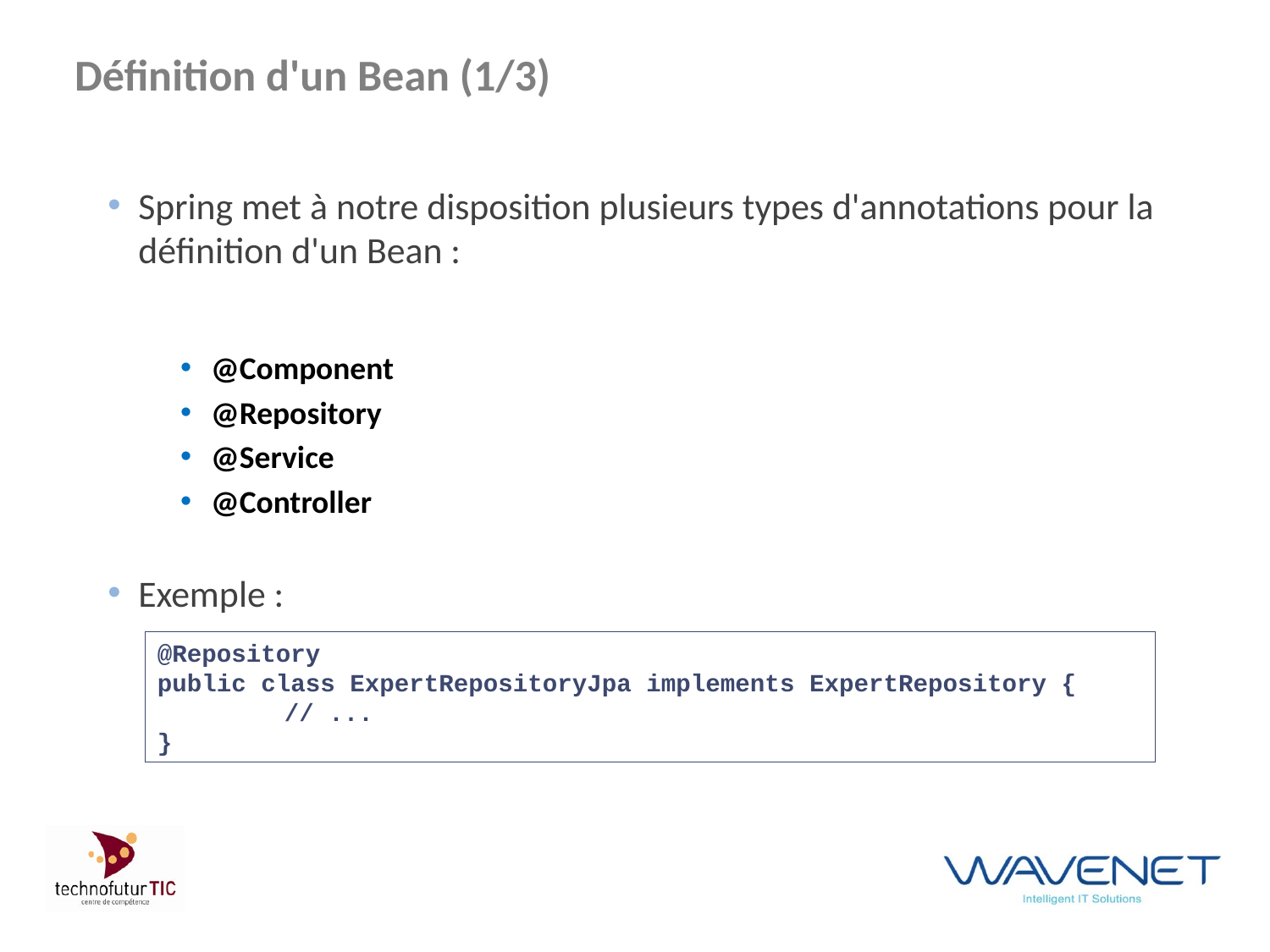

# Définition d'un Bean (1/3)
Spring met à notre disposition plusieurs types d'annotations pour la définition d'un Bean :

@Component
@Repository
@Service
@Controller

Exemple :

@Repository
public class ExpertRepositoryJpa implements ExpertRepository {
	// ...
}